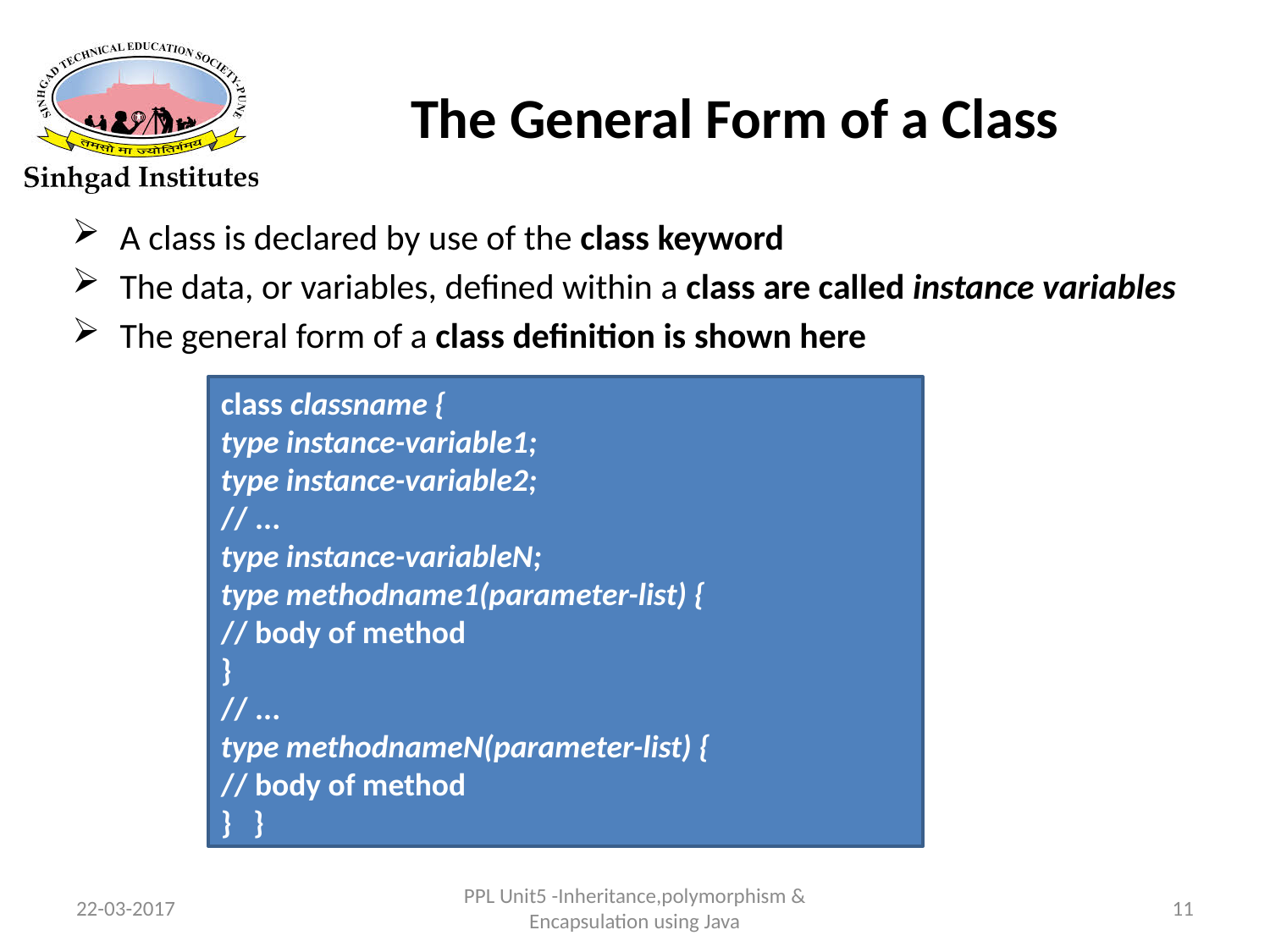

# The General Form of a Class
A class is declared by use of the class keyword
The data, or variables, defined within a class are called instance variables
The general form of a class definition is shown here

class classname {
type instance-variable1;
type instance-variable2;
// ...
type instance-variableN;
type methodname1(parameter-list) {
// body of method
}
// ...
type methodnameN(parameter-list) {
// body of method
}   }
22-03-2017
PPL Unit5 -Inheritance,polymorphism & Encapsulation using Java
11